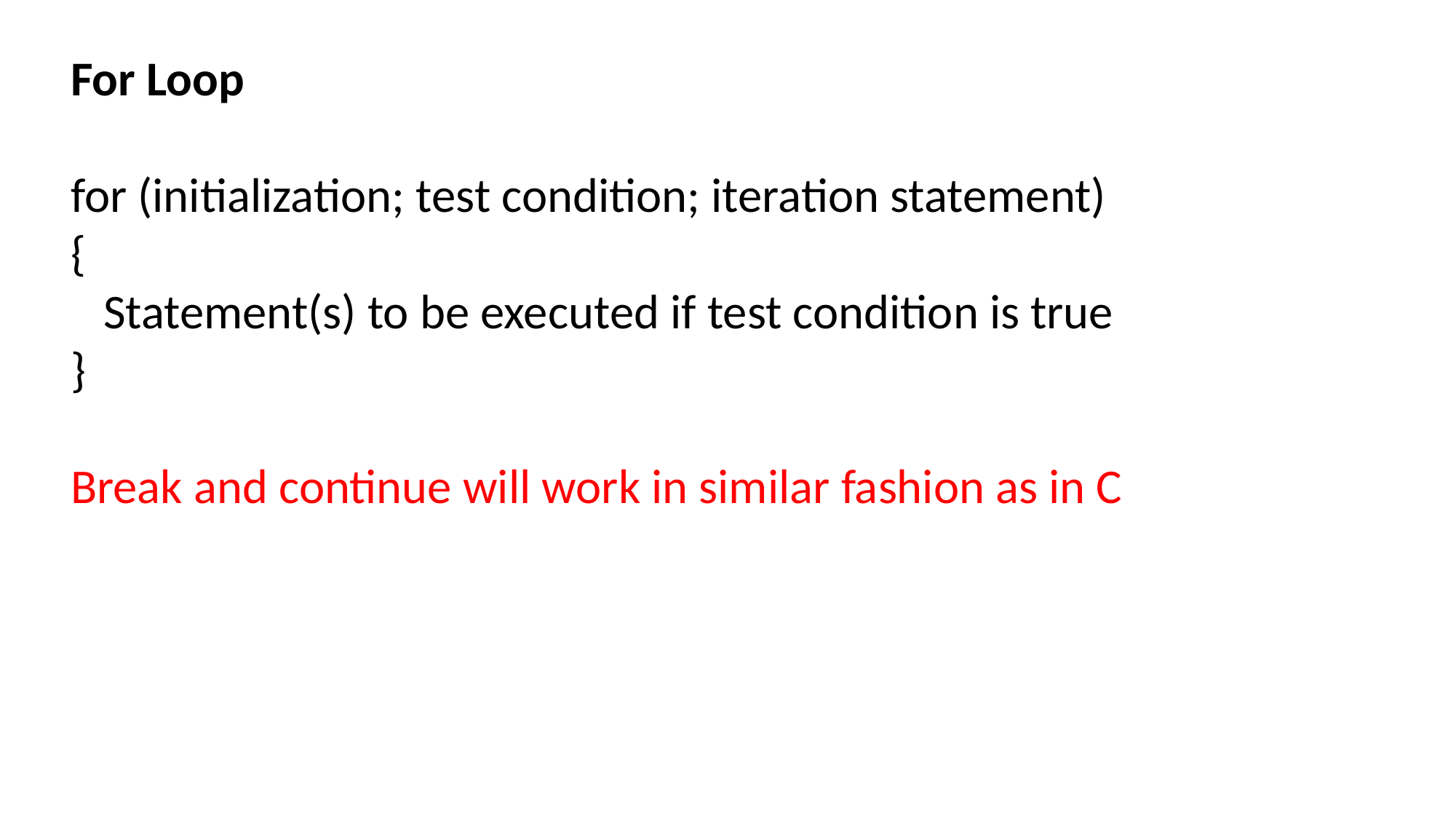

For Loop

for (initialization; test condition; iteration statement)
{
   Statement(s) to be executed if test condition is true
}

Break and continue will work in similar fashion as in C